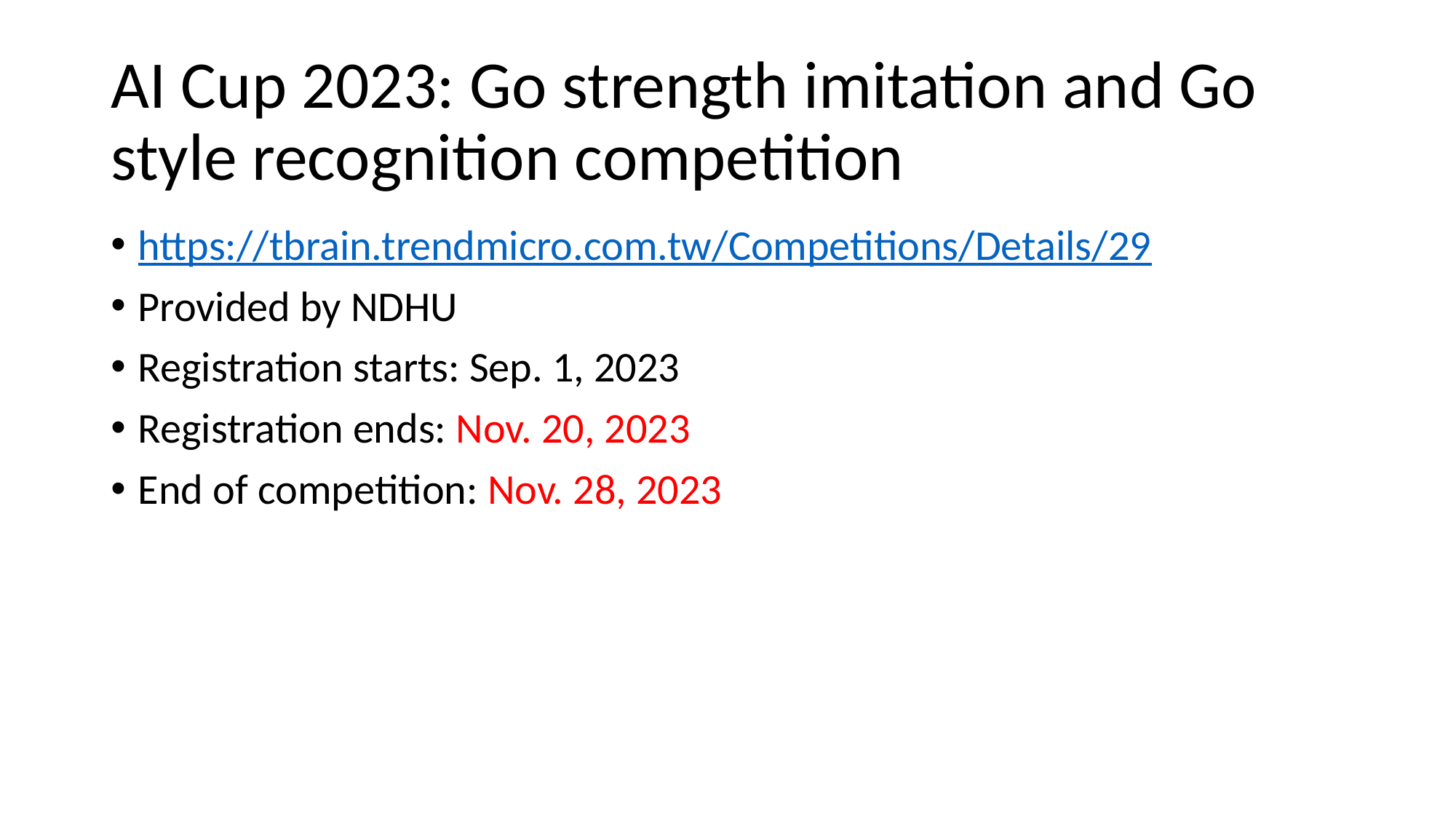

# AI Cup 2023: Go strength imitation and Go style recognition competition
https://tbrain.trendmicro.com.tw/Competitions/Details/29
Provided by NDHU
Registration starts: Sep. 1, 2023
Registration ends: Nov. 20, 2023
End of competition: Nov. 28, 2023